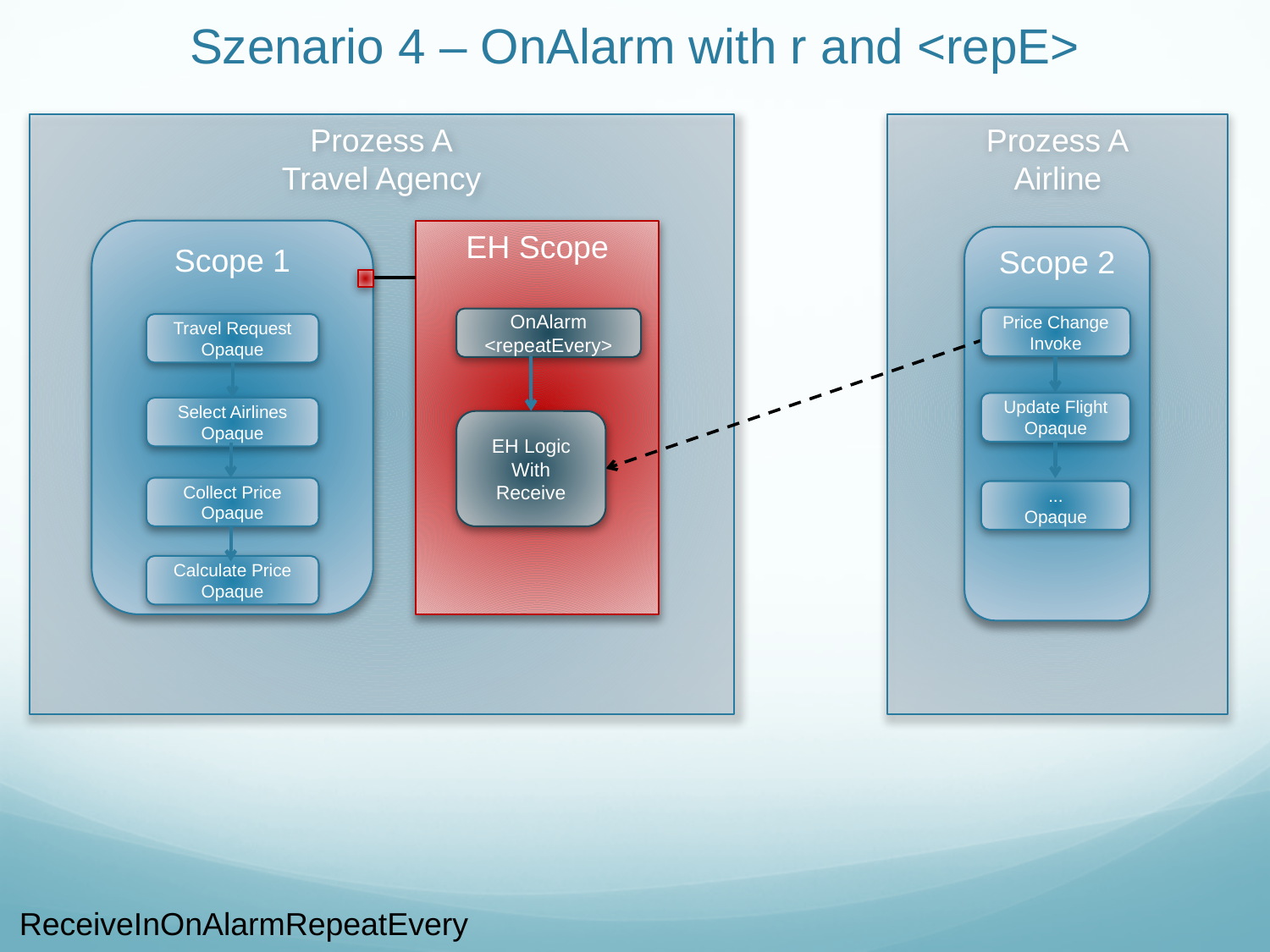

# Szenario 4 – OnAlarm with r and <repE>
Prozess A
Travel Agency
Prozess A
Airline
EH Scope
Scope 1
Scope 2

Price Change
Invoke
OnAlarm
<repeatEvery>
Travel Request
Opaque
Update Flight
Opaque
Select Airlines
Opaque
EH Logic
With Receive
Collect Price
Opaque
...
Opaque
Calculate Price
Opaque
ReceiveInOnAlarmRepeatEvery